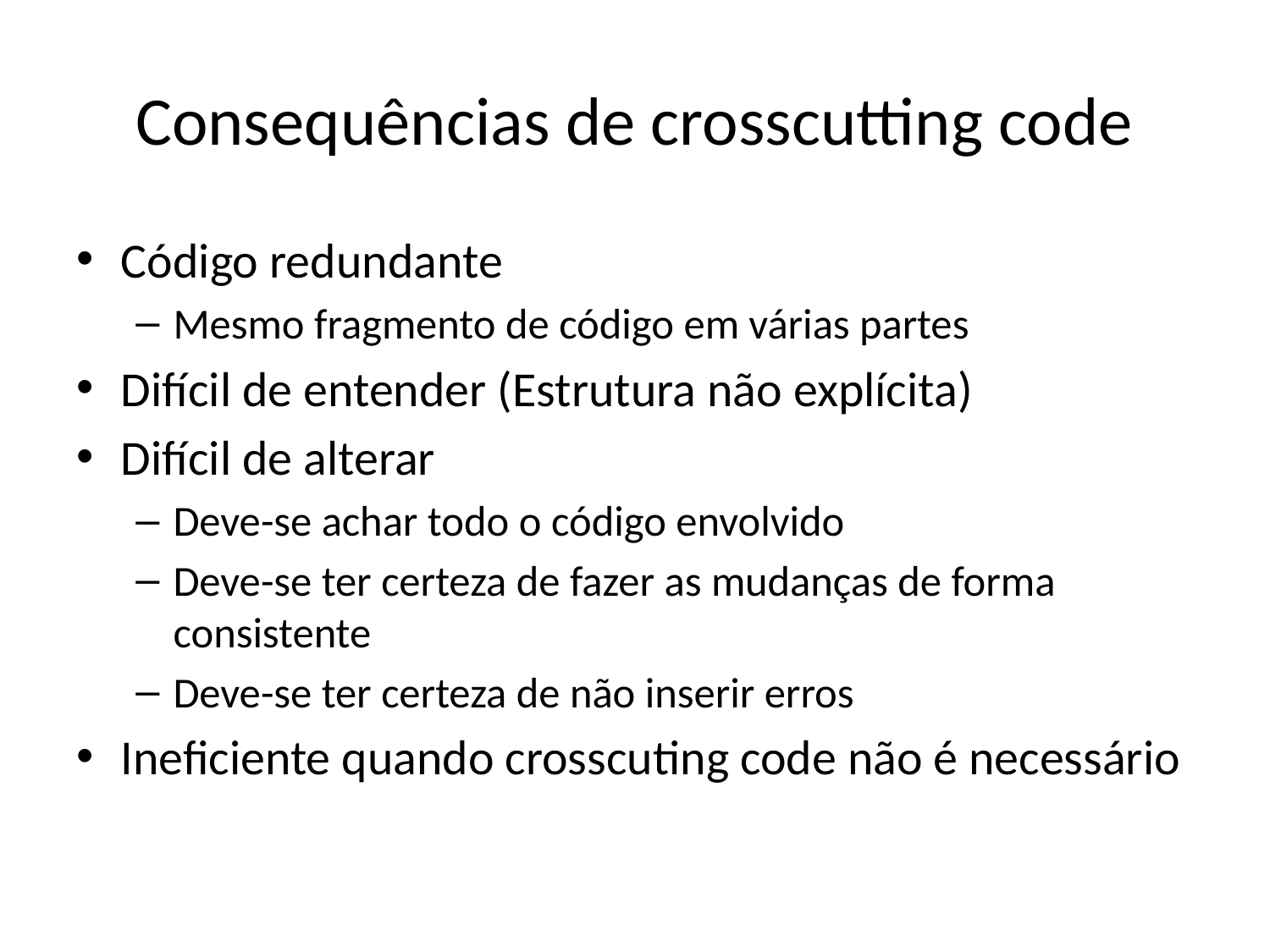

# Consequências de crosscutting code
Código redundante
Mesmo fragmento de código em várias partes
Difícil de entender (Estrutura não explícita)
Difícil de alterar
Deve-se achar todo o código envolvido
Deve-se ter certeza de fazer as mudanças de forma consistente
Deve-se ter certeza de não inserir erros
Ineficiente quando crosscuting code não é necessário